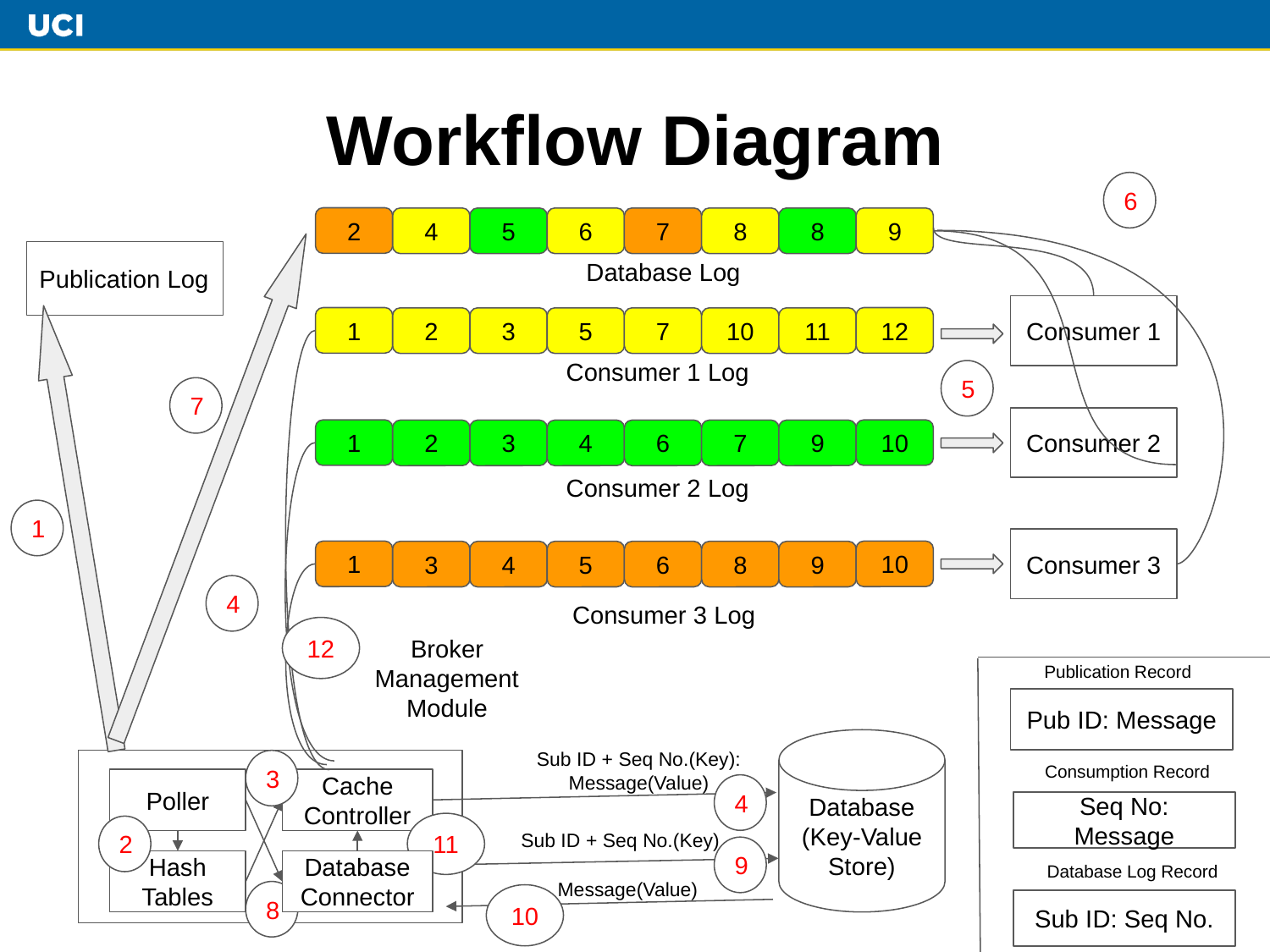

# Workflow Diagram
6
2
4
5
6
7
8
8
9

Publication Log
Database Log
Consumer 1

1
12
2
3
5
7
10
11

Consumer 1 Log
5
7
Consumer 2
1
10
2
3
4
6
7
9

Consumer 2 Log
1
Consumer 3
1
10
3
4
5
6
8
9

4
Consumer 3 Log
12
Broker Management Module
Publication Record
Pub ID: Message
Database
(Key-Value Store)
Sub ID + Seq No.(Key): Message(Value)
Consumption Record

3
Poller
Cache Controller
4
Seq No: Message
11
2
Sub ID + Seq No.(Key)
9
Database Log Record
Hash Tables
Database
Connector
Message(Value)
8
10
Sub ID: Seq No.